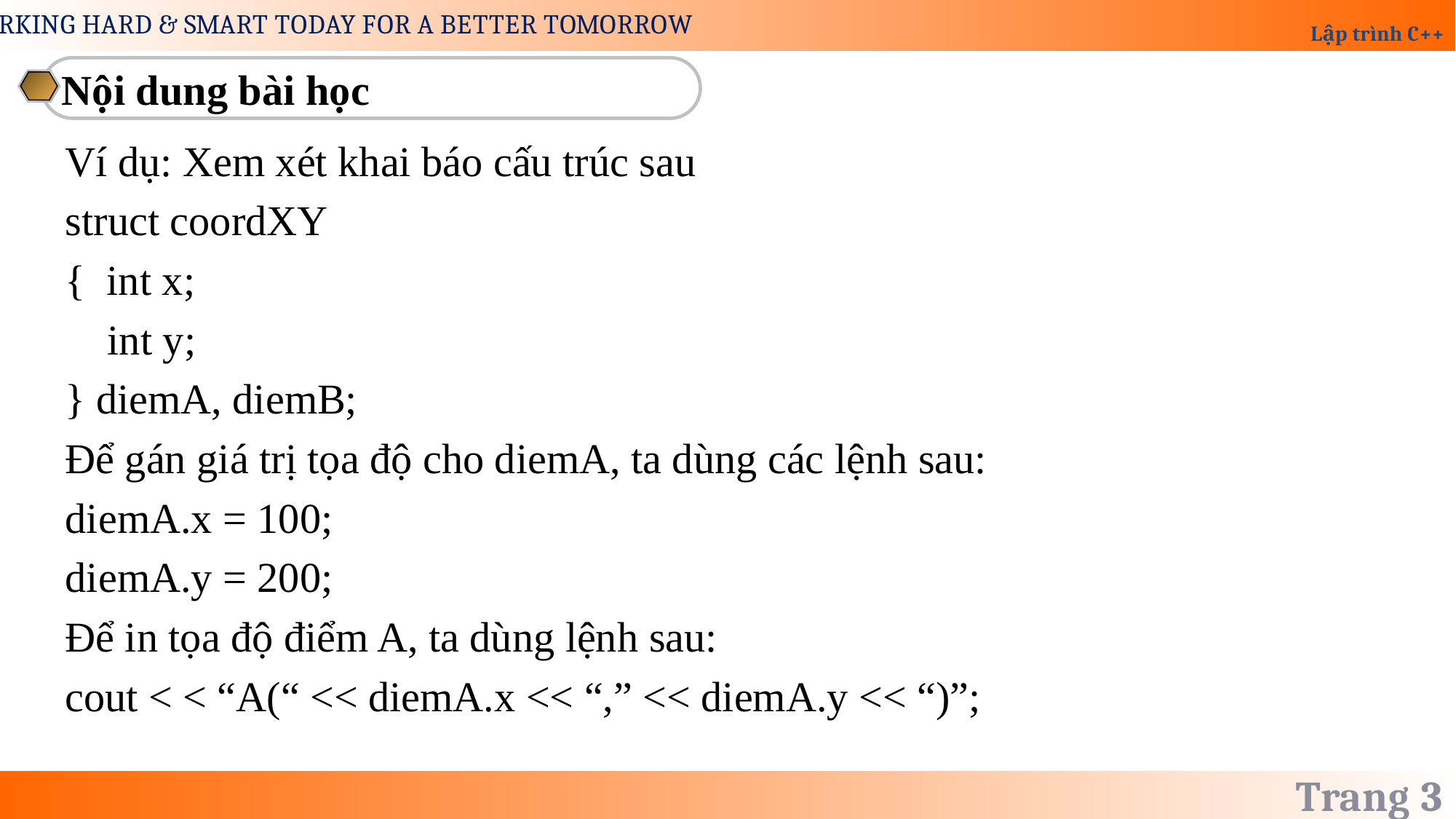

Nội dung bài học

Ví dụ: Xem xét khai báo cấu trúc sau
struct coordXY
{  int x;
    int y;
} diemA, diemB;
Để gán giá trị tọa độ cho diemA, ta dùng các lệnh sau:
diemA.x = 100;
diemA.y = 200;
Để in tọa độ điểm A, ta dùng lệnh sau:
cout < < “A(“ << diemA.x << “,” << diemA.y << “)”;
Trang 3